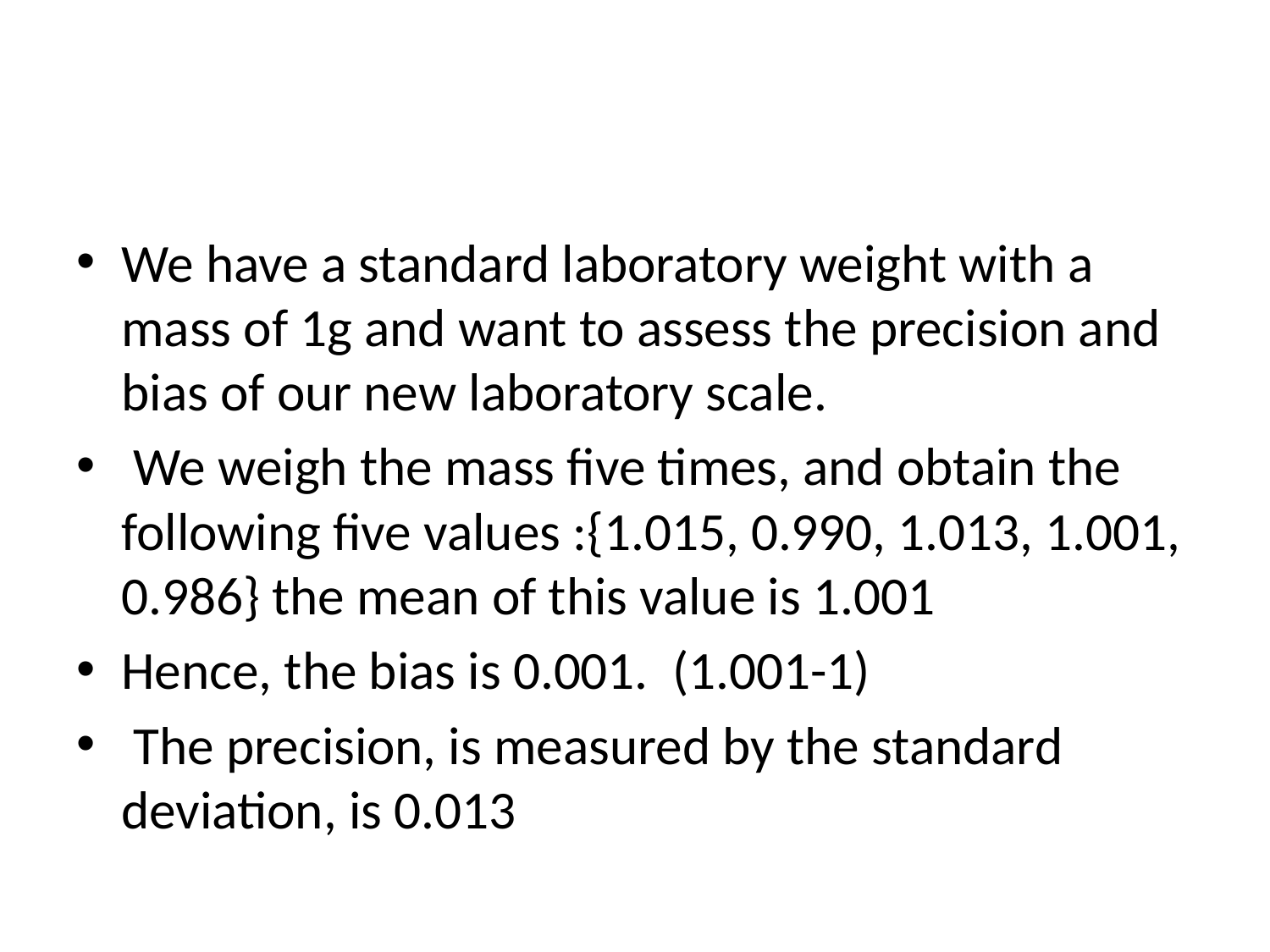

We have a standard laboratory weight with a mass of 1g and want to assess the precision and bias of our new laboratory scale.
 We weigh the mass five times, and obtain the following five values :{1.015, 0.990, 1.013, 1.001, 0.986} the mean of this value is 1.001
Hence, the bias is 0.001.  (1.001-1)
 The precision, is measured by the standard deviation, is 0.013